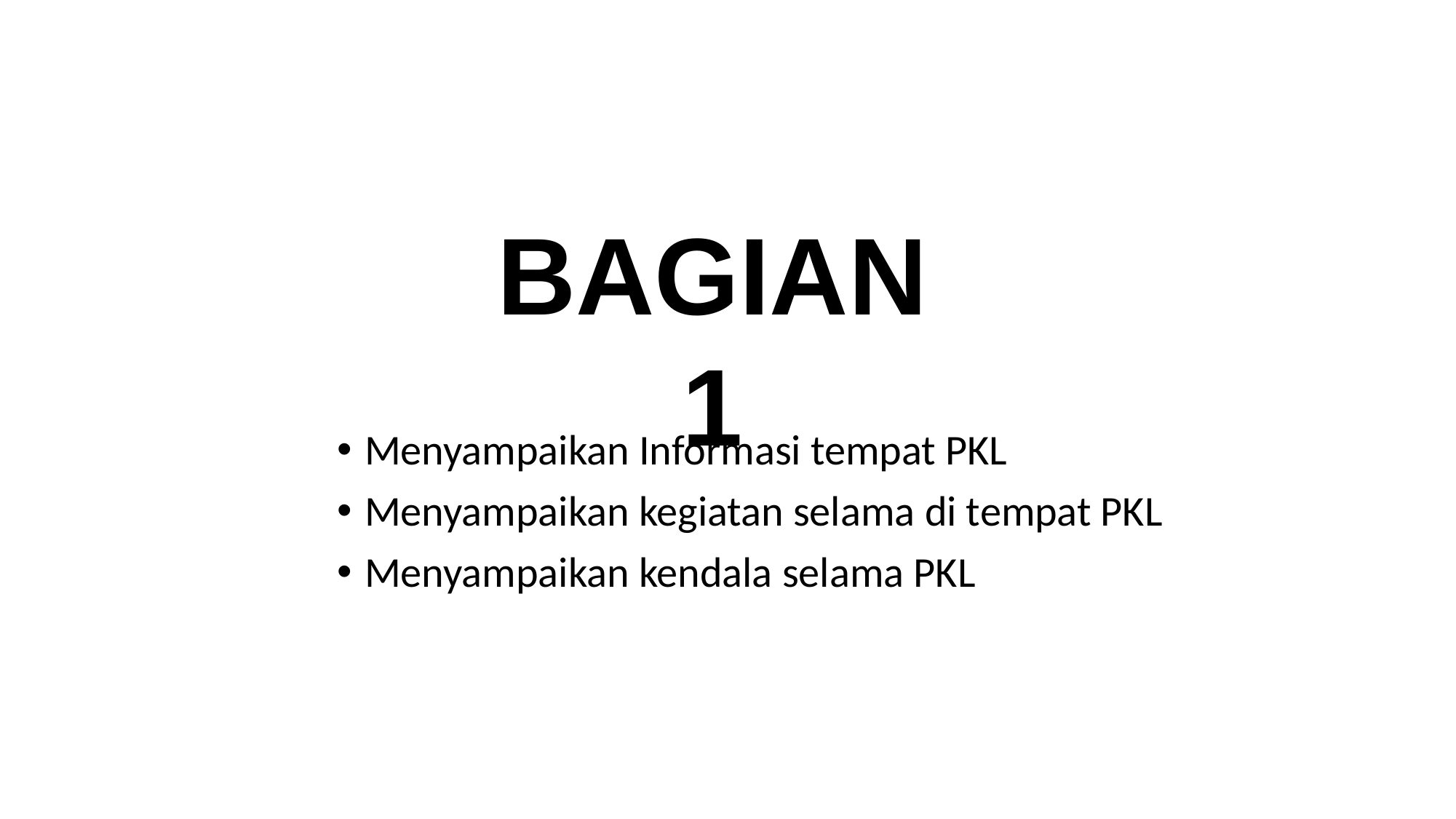

BAGIAN 1
Menyampaikan Informasi tempat PKL
Menyampaikan kegiatan selama di tempat PKL
Menyampaikan kendala selama PKL